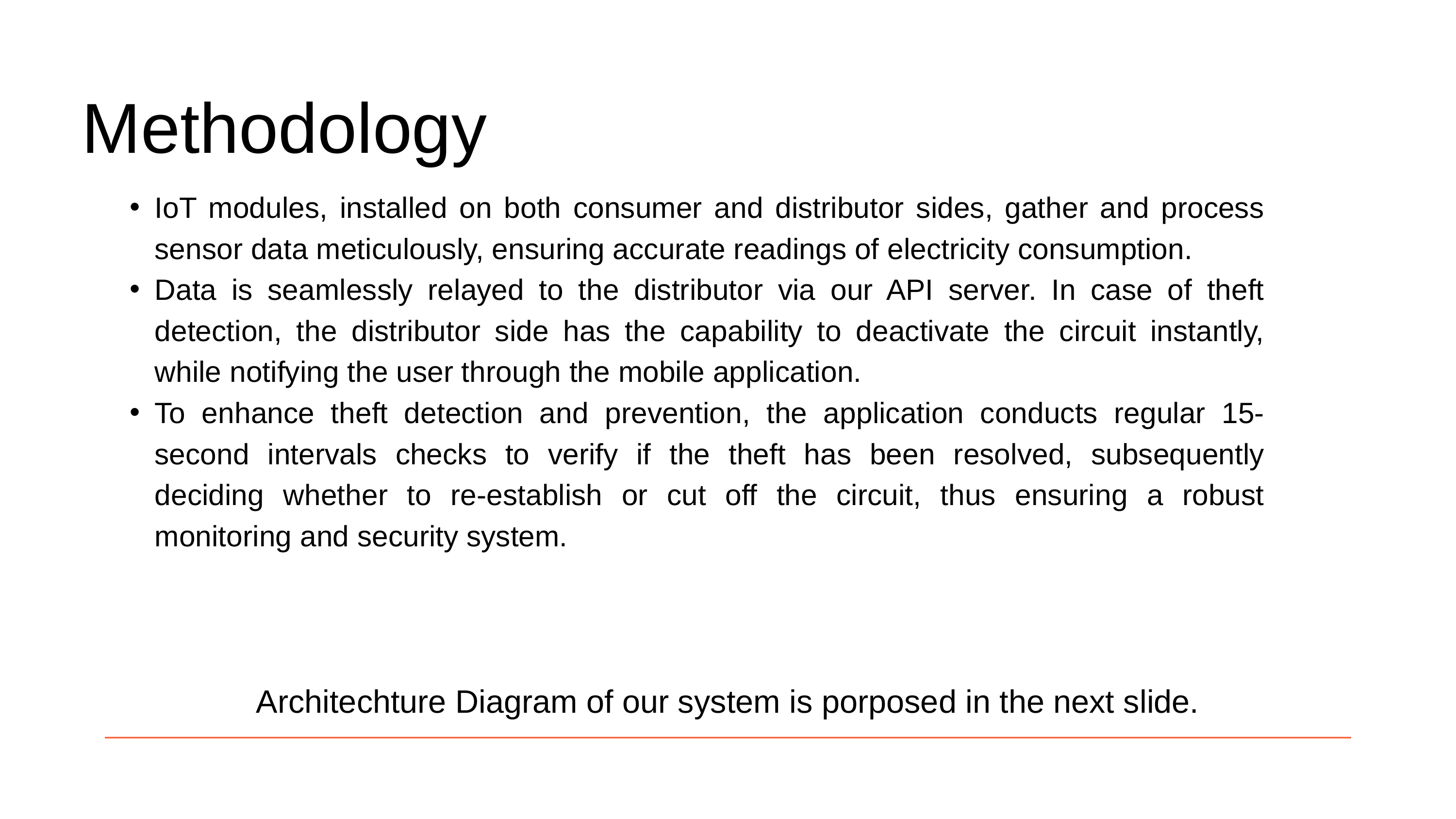

Methodology
IoT modules, installed on both consumer and distributor sides, gather and process sensor data meticulously, ensuring accurate readings of electricity consumption.
Data is seamlessly relayed to the distributor via our API server. In case of theft detection, the distributor side has the capability to deactivate the circuit instantly, while notifying the user through the mobile application.
To enhance theft detection and prevention, the application conducts regular 15-second intervals checks to verify if the theft has been resolved, subsequently deciding whether to re-establish or cut off the circuit, thus ensuring a robust monitoring and security system.
Architechture Diagram of our system is porposed in the next slide.